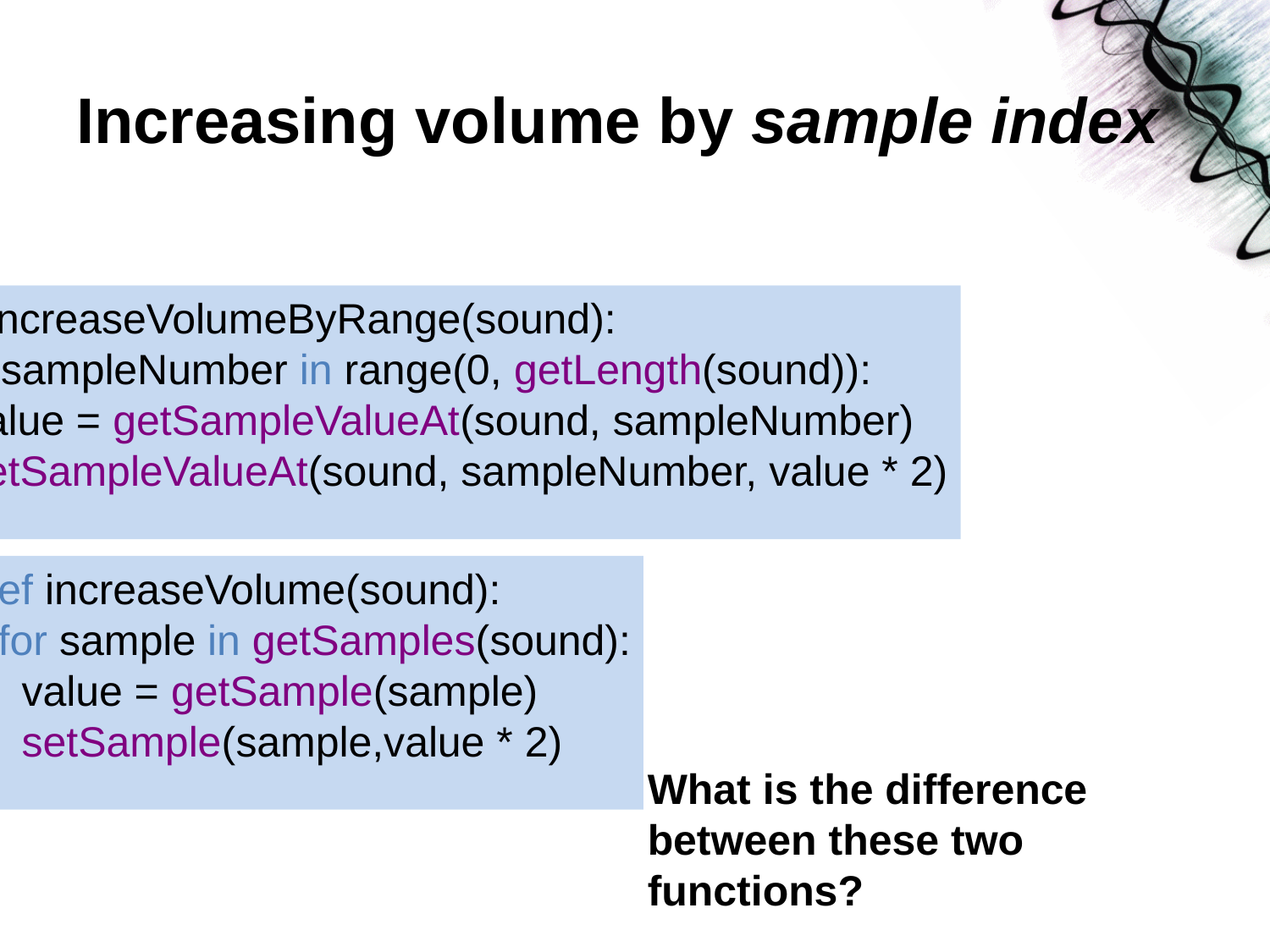

# Increasing volume by sample index
def increaseVolumeByRange(sound):
  for sampleNumber in range(0, getLength(sound)):
    value = getSampleValueAt(sound, sampleNumber)
    setSampleValueAt(sound, sampleNumber, value * 2)

def increaseVolume(sound):
  for sample in getSamples(sound):
    value = getSample(sample)
    setSample(sample,value * 2)

What is the difference between these two functions?